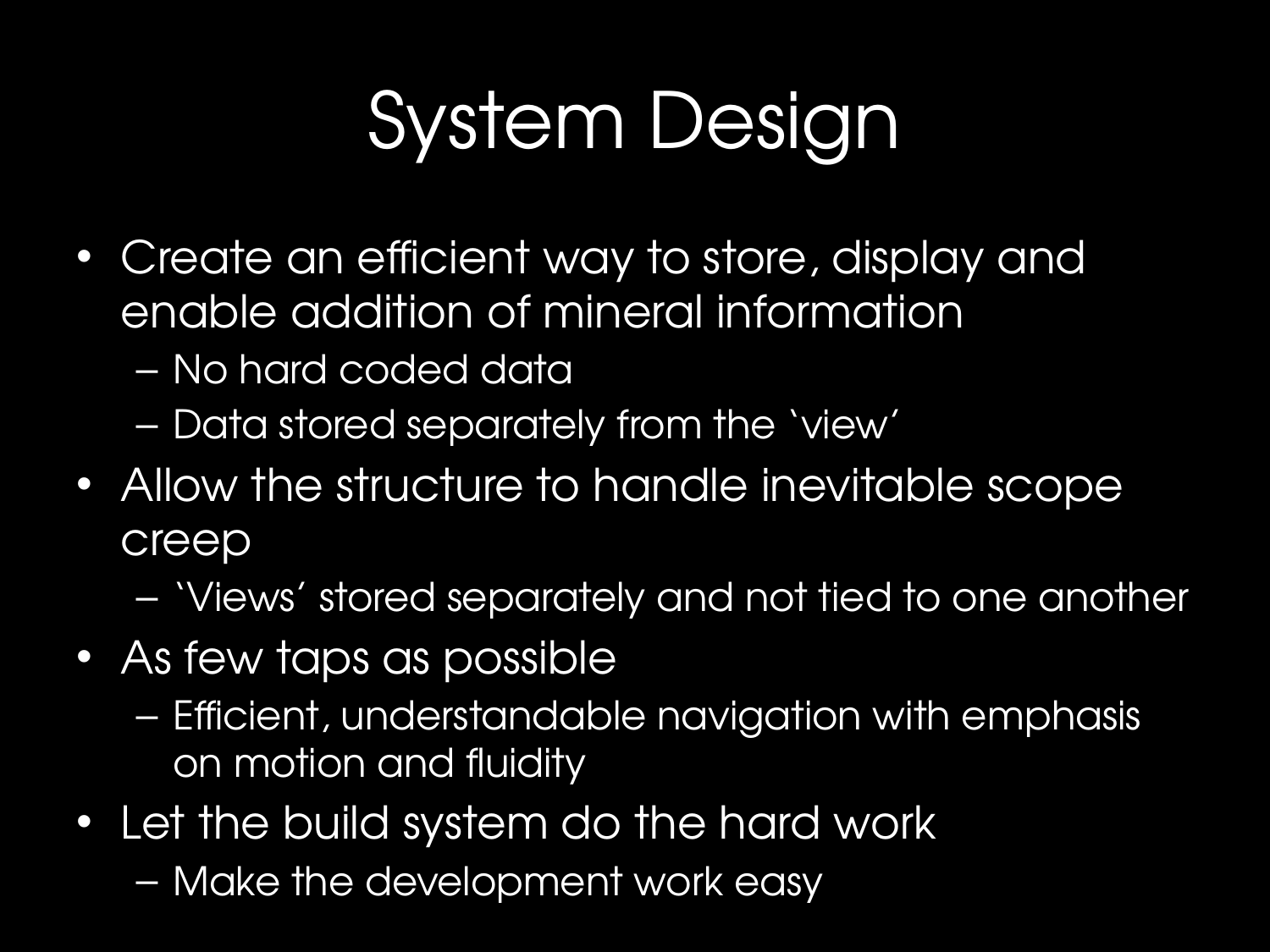

# System Design
Create an efficient way to store, display and enable addition of mineral information
No hard coded data
Data stored separately from the ‘view’
Allow the structure to handle inevitable scope creep
‘Views’ stored separately and not tied to one another
As few taps as possible
Efficient, understandable navigation with emphasis on motion and fluidity
Let the build system do the hard work
Make the development work easy